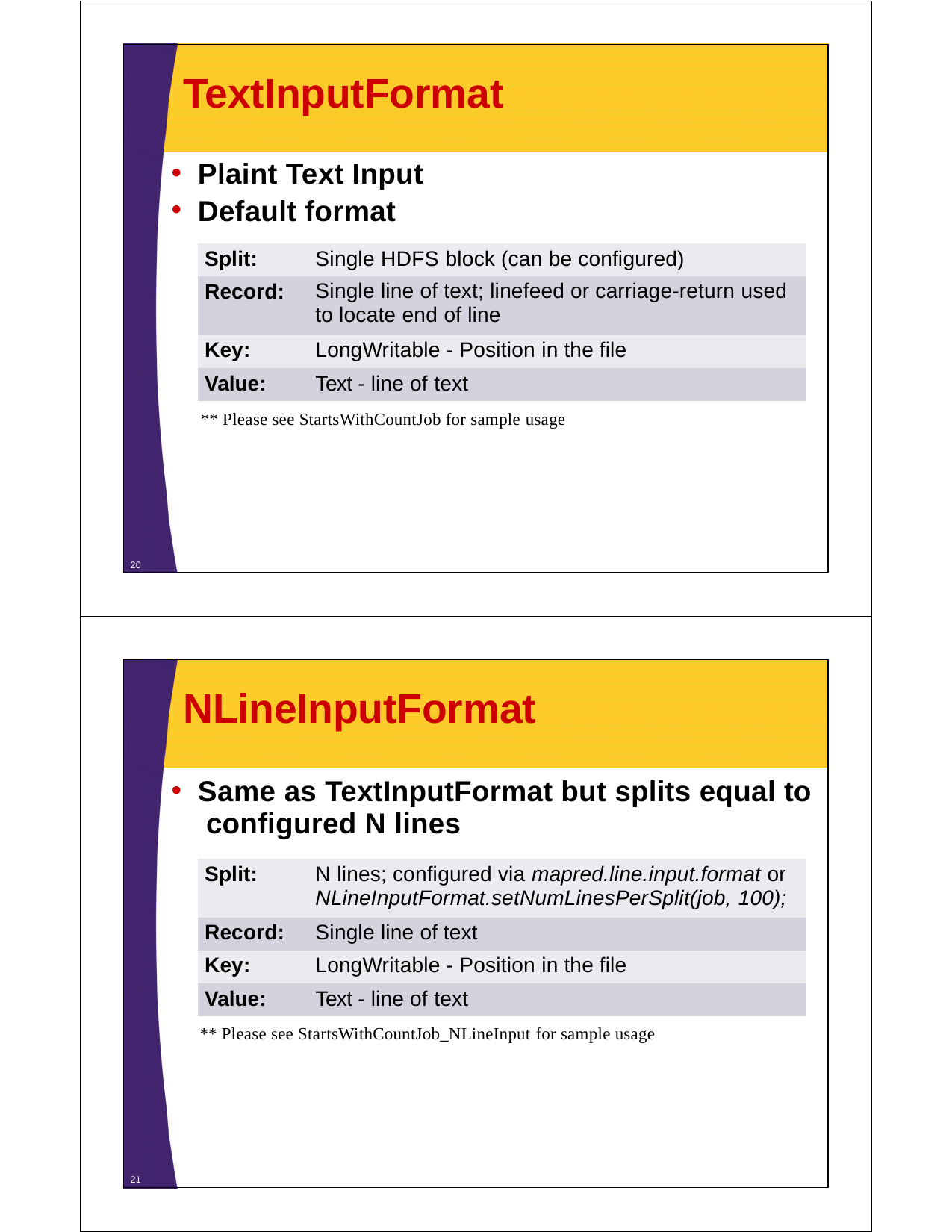

# TextInputFormat
Plaint Text Input
Default format
| Split: | Single HDFS block (can be configured) |
| --- | --- |
| Record: | Single line of text; linefeed or carriage-return used to locate end of line |
| Key: | LongWritable - Position in the file |
| Value: | Text - line of text |
** Please see StartsWithCountJob for sample usage
20

NLineInputFormat

Same as TextInputFormat but splits equal to  configured N lines
| Split: | N lines; configured via mapred.line.input.format or NLineInputFormat.setNumLinesPerSplit(job, 100); |
| --- | --- |
| Record: | Single line of text |
| Key: | LongWritable - Position in the file |
| Value: | Text - line of text |
** Please see StartsWithCountJob_NLineInput for sample usage
21